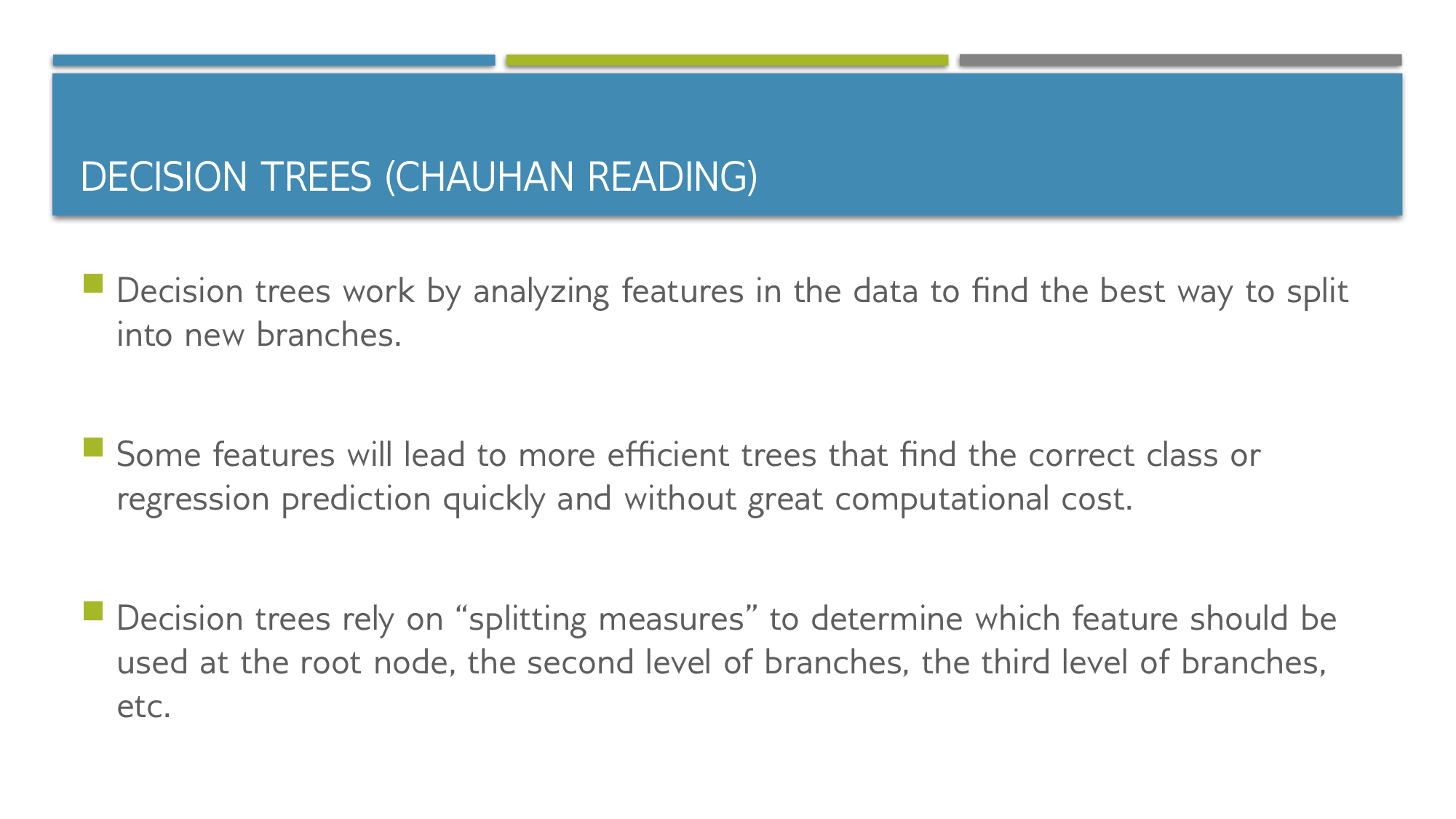

# Decision Trees (Chauhan Reading)
Decision trees work by analyzing features in the data to find the best way to split into new branches.

Some features will lead to more efficient trees that find the correct class or regression prediction quickly and without great computational cost.

Decision trees rely on “splitting measures” to determine which feature should be used at the root node, the second level of branches, the third level of branches, etc.